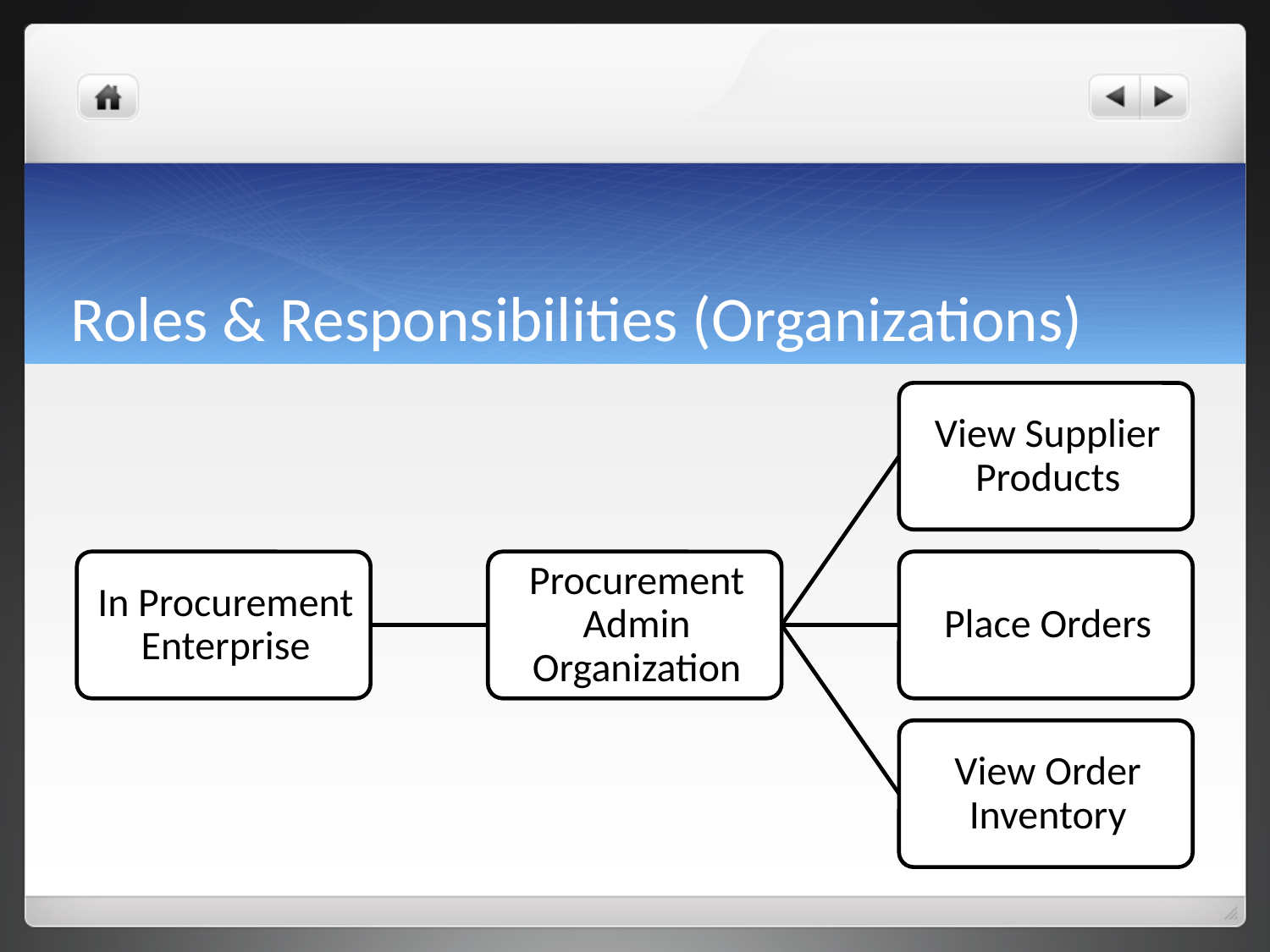

# Roles & Responsibilities (Organizations)
In Procurement Enterprise

Procurement Admin Organization

View Supplier Products

Place Orders

View Order Inventory